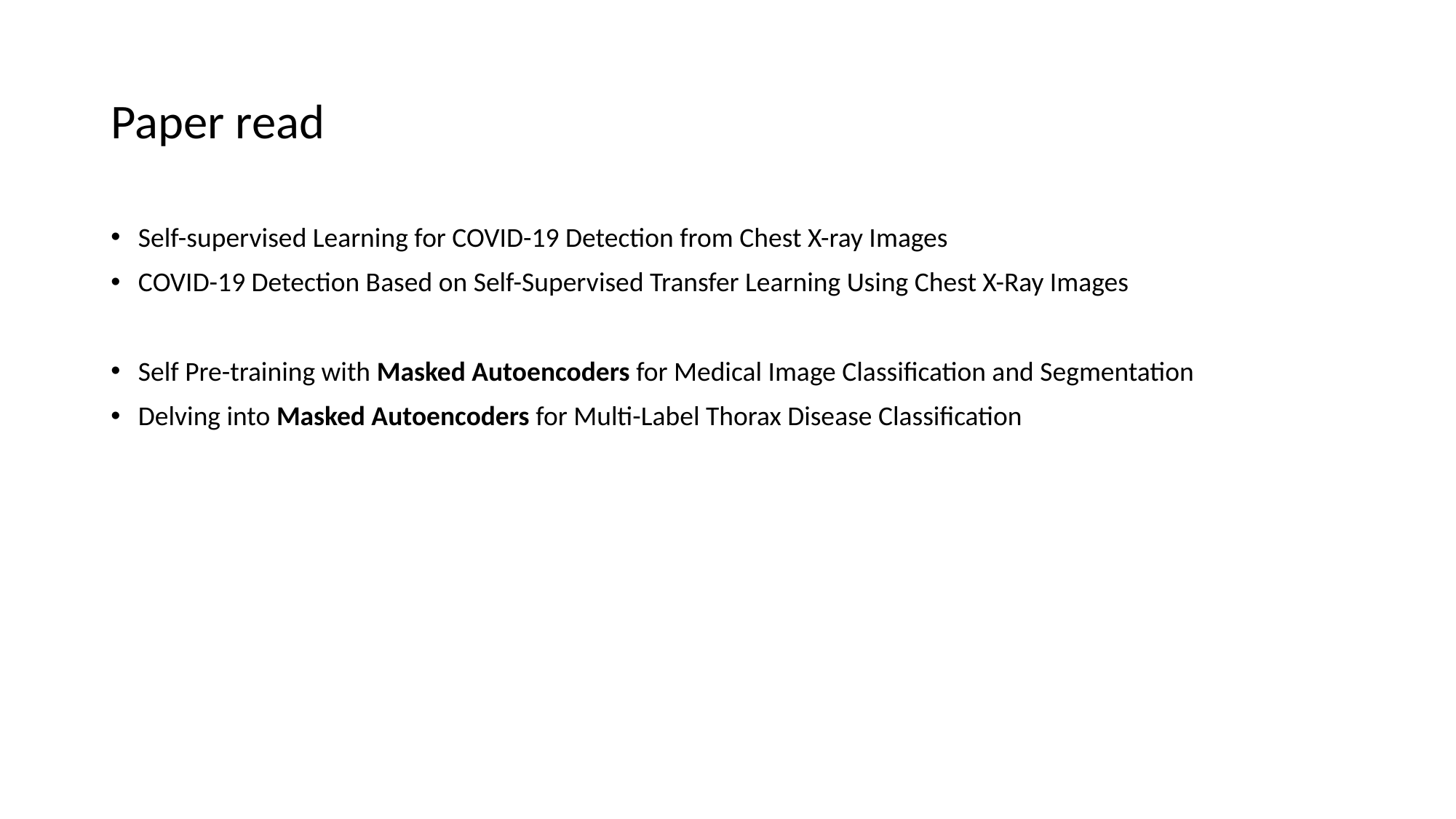

# Paper read
Self-supervised Learning for COVID-19 Detection from Chest X-ray Images
COVID-19 Detection Based on Self-Supervised Transfer Learning Using Chest X-Ray Images

Self Pre-training with Masked Autoencoders for Medical Image Classification and Segmentation
Delving into Masked Autoencoders for Multi-Label Thorax Disease Classification